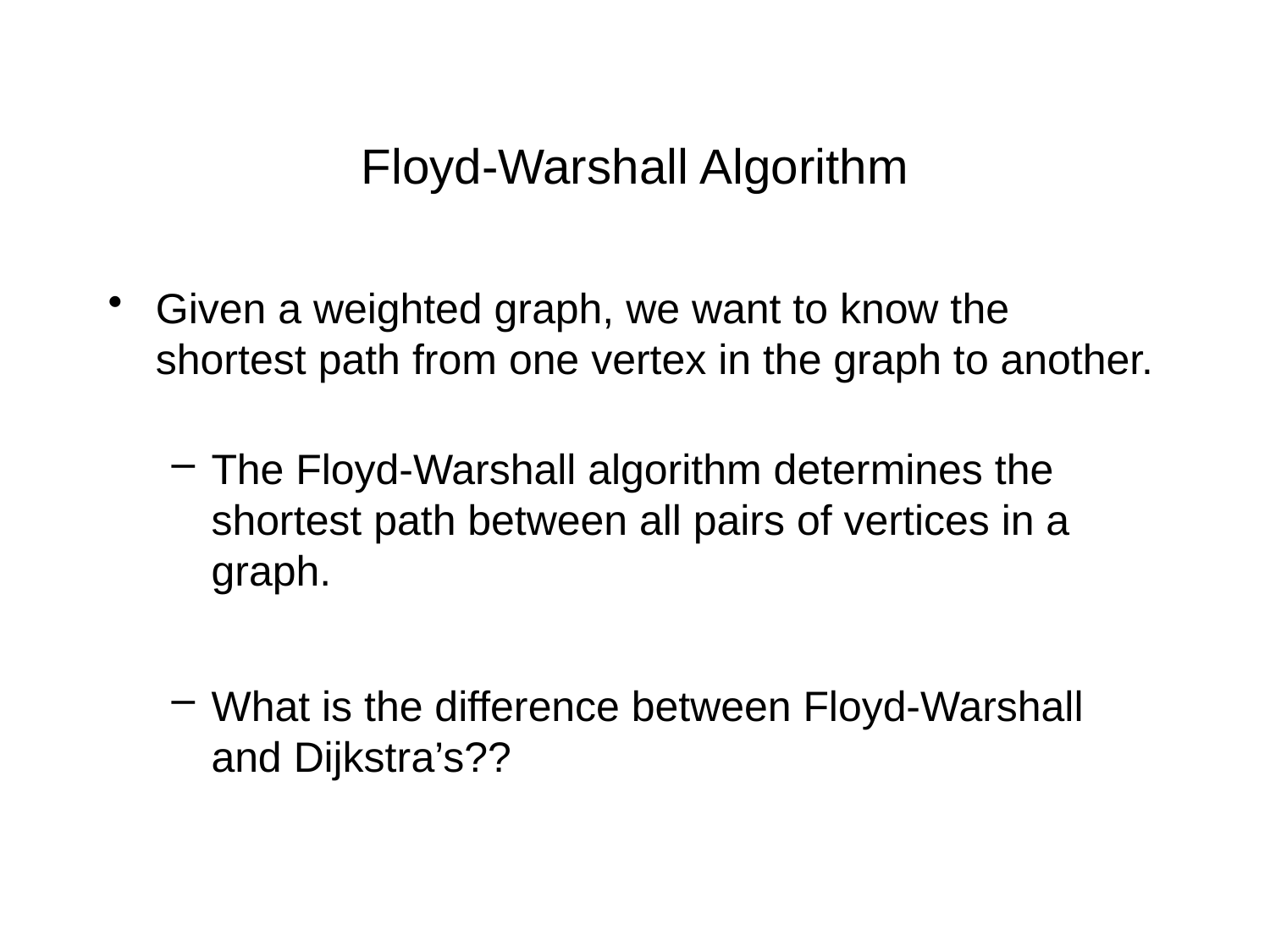

# Floyd-Warshall Algorithm
Given a weighted graph, we want to know the shortest path from one vertex in the graph to another.
The Floyd-Warshall algorithm determines the shortest path between all pairs of vertices in a graph.

What is the difference between Floyd-Warshall and Dijkstra’s??